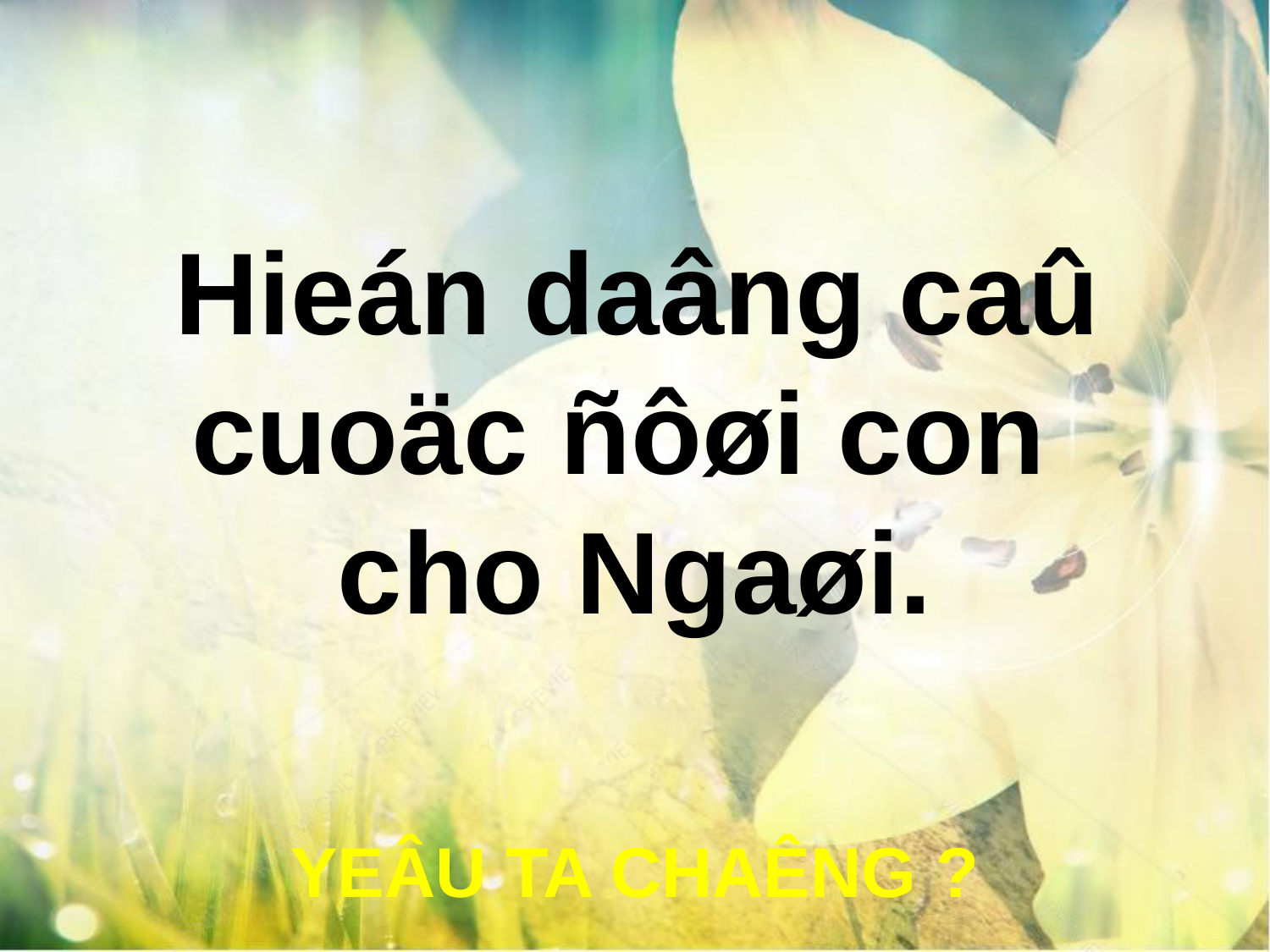

Hieán daâng caû
cuoäc ñôøi con
cho Ngaøi.
YEÂU TA CHAÊNG ?